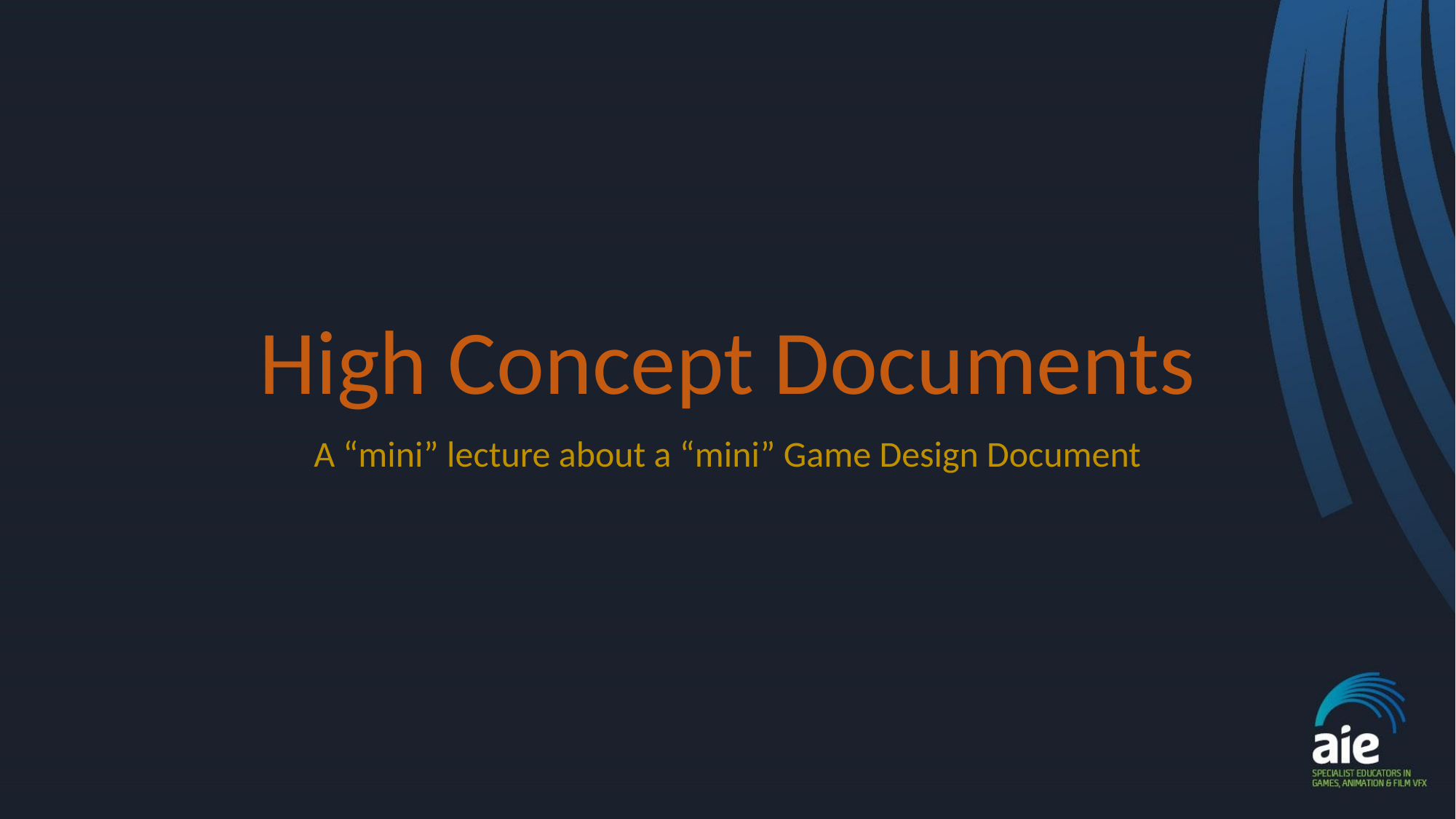

# High Concept Documents
A “mini” lecture about a “mini” Game Design Document